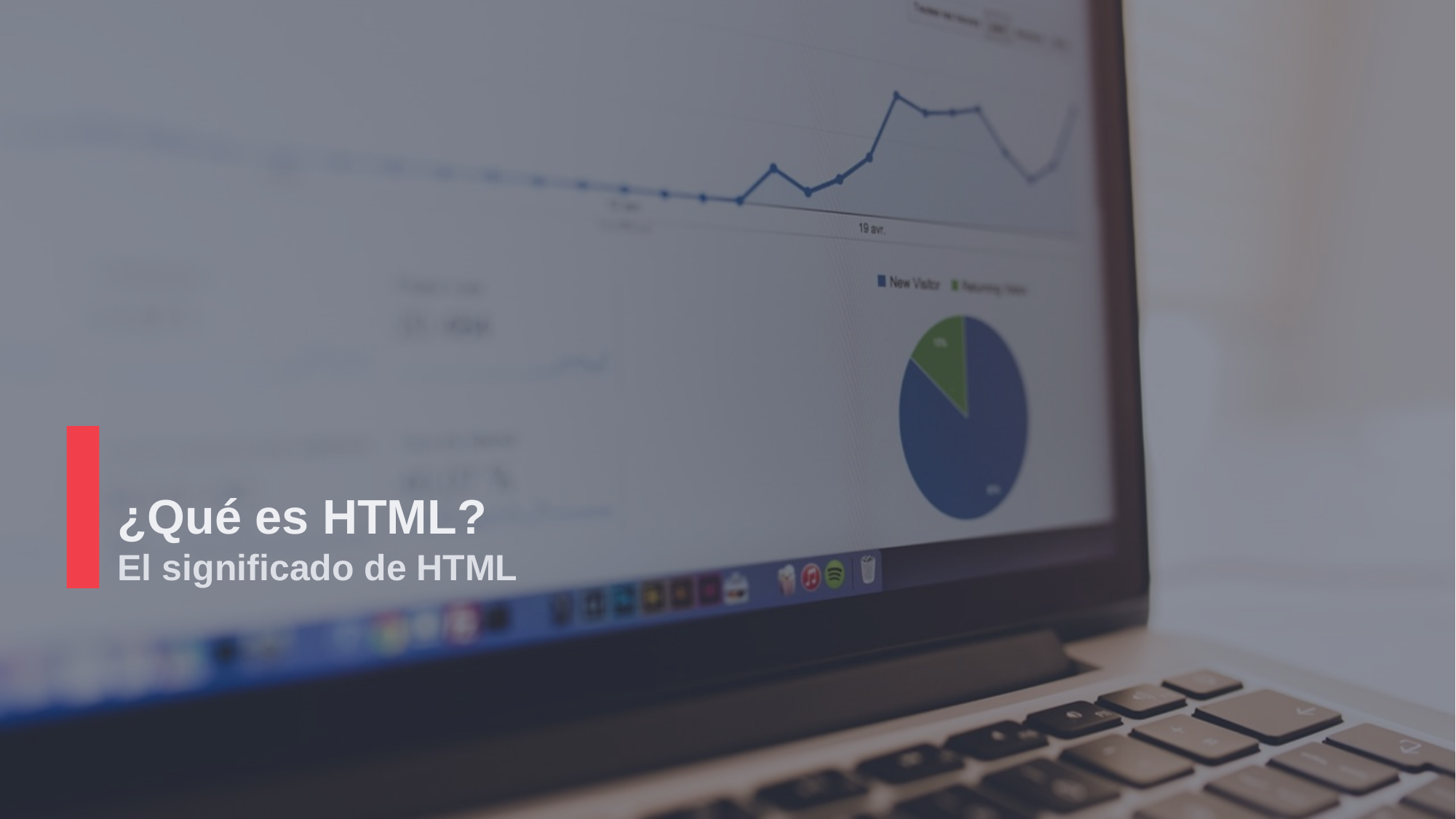

# ¿Qué es HTML?
El significado de HTML